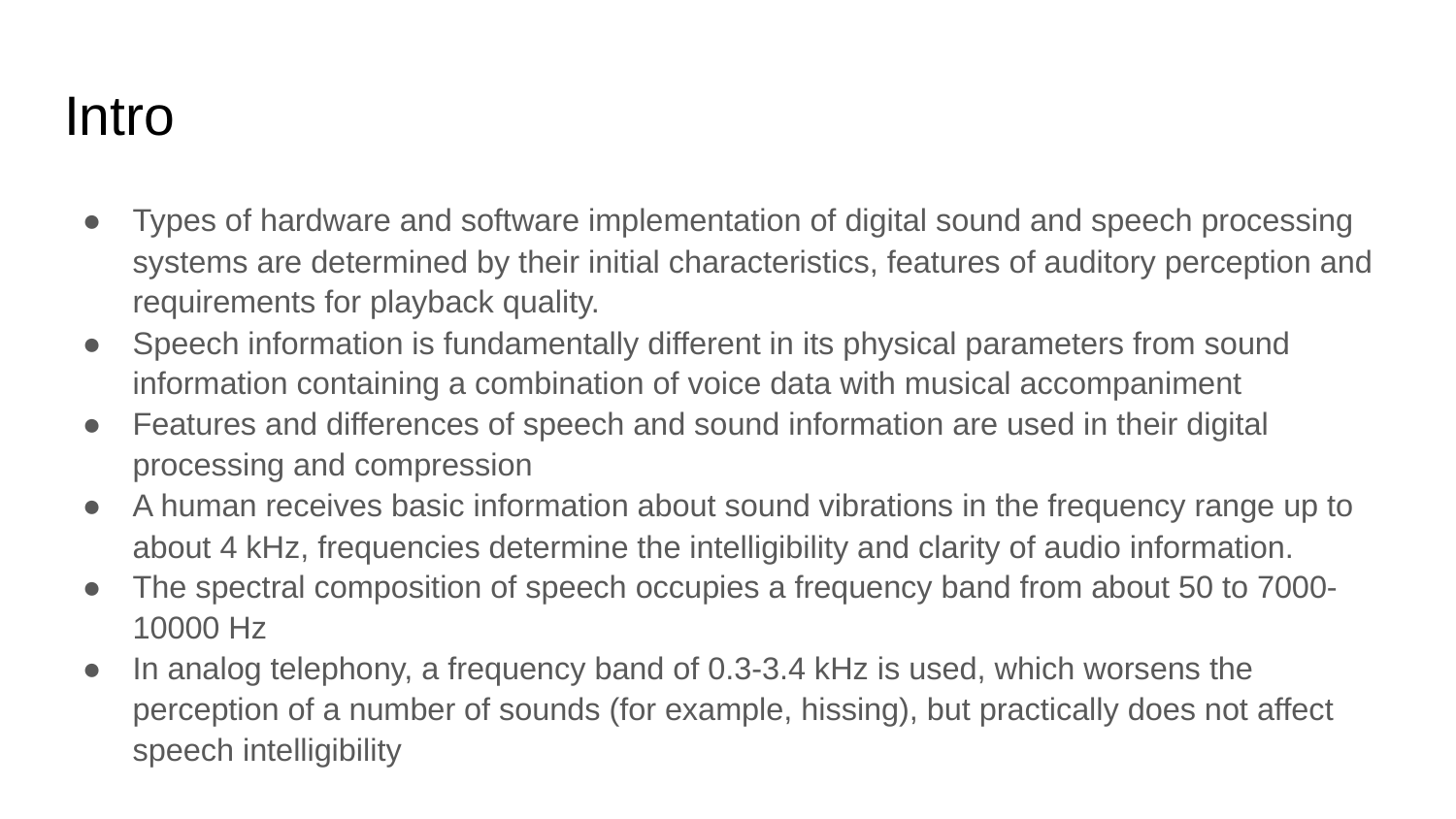

# Intro
Types of hardware and software implementation of digital sound and speech processing systems are determined by their initial characteristics, features of auditory perception and requirements for playback quality.
Speech information is fundamentally different in its physical parameters from sound information containing a combination of voice data with musical accompaniment
Features and differences of speech and sound information are used in their digital processing and compression
A human receives basic information about sound vibrations in the frequency range up to about 4 kHz, frequencies determine the intelligibility and clarity of audio information.
The spectral composition of speech occupies a frequency band from about 50 to 7000-10000 Hz
In analog telephony, a frequency band of 0.3-3.4 kHz is used, which worsens the perception of a number of sounds (for example, hissing), but practically does not affect speech intelligibility